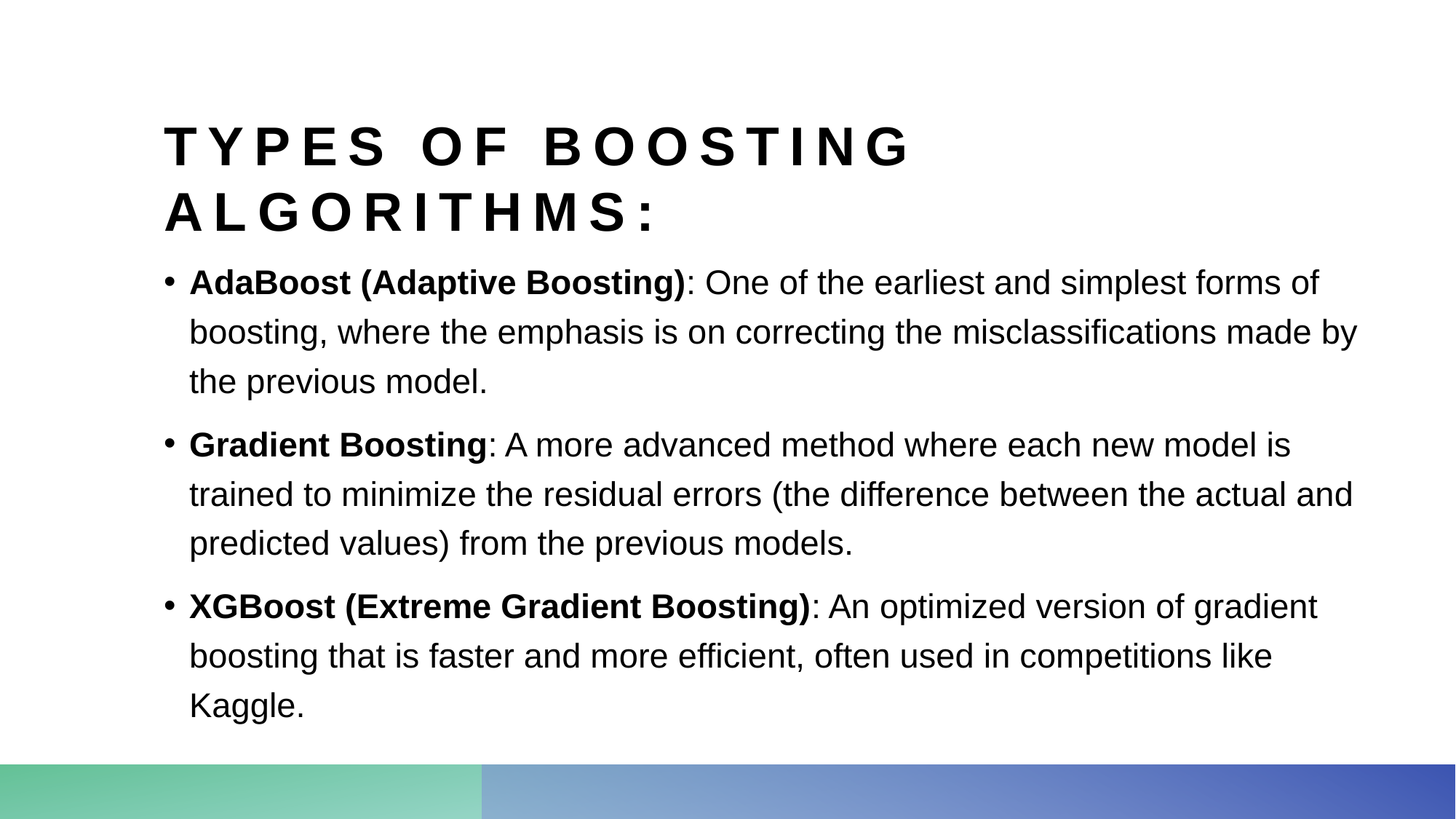

# Types of Boosting Algorithms:
AdaBoost (Adaptive Boosting): One of the earliest and simplest forms of boosting, where the emphasis is on correcting the misclassifications made by the previous model.
Gradient Boosting: A more advanced method where each new model is trained to minimize the residual errors (the difference between the actual and predicted values) from the previous models.
XGBoost (Extreme Gradient Boosting): An optimized version of gradient boosting that is faster and more efficient, often used in competitions like Kaggle.